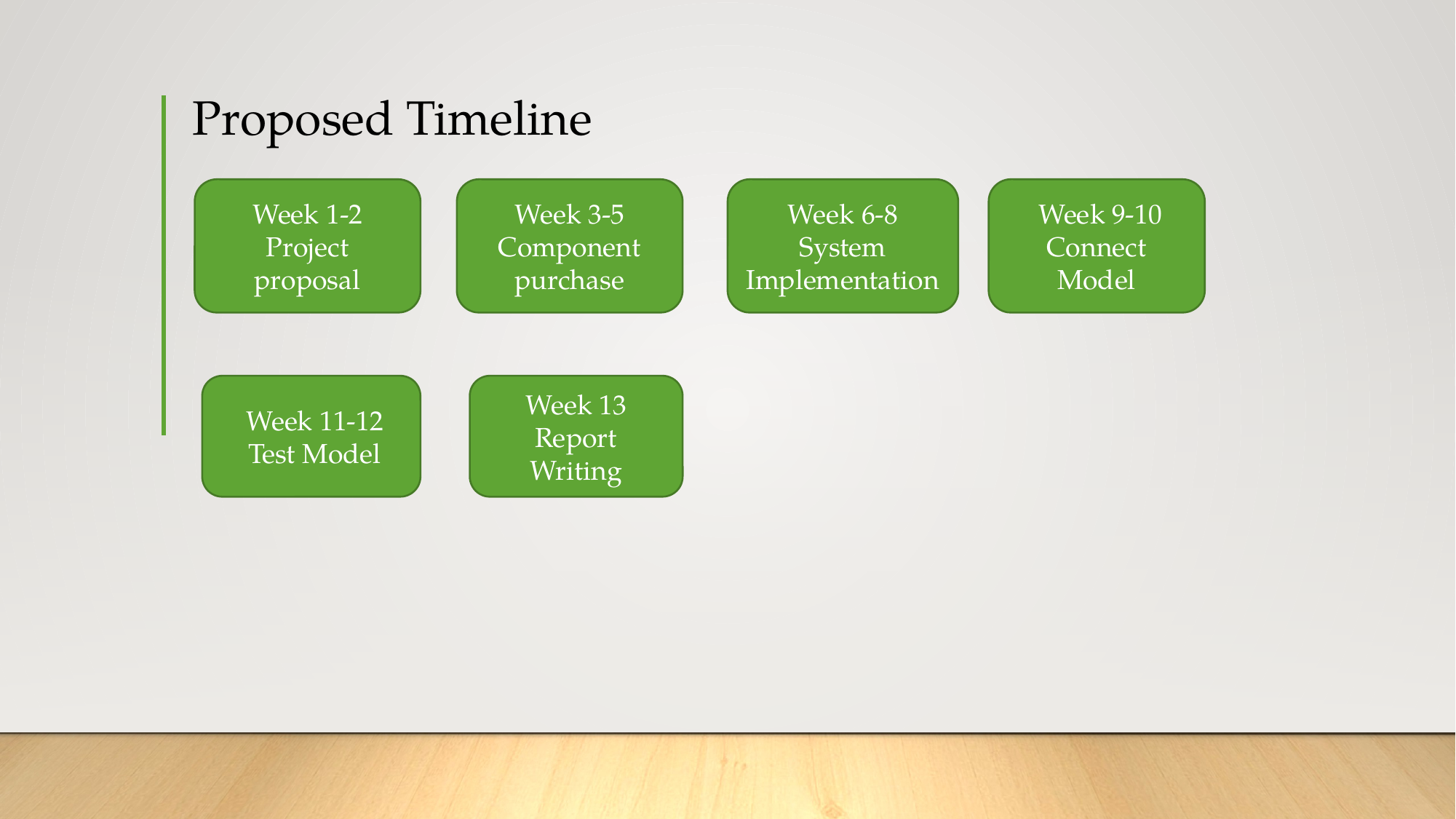

# Proposed Timeline

Week 1-2
Project proposal
Week 3-5
Component purchase
Week 6-8
System Implementation
 Week 9-10
Connect Model
 Week 11-12
 Test Model
Week 13
Report Writing